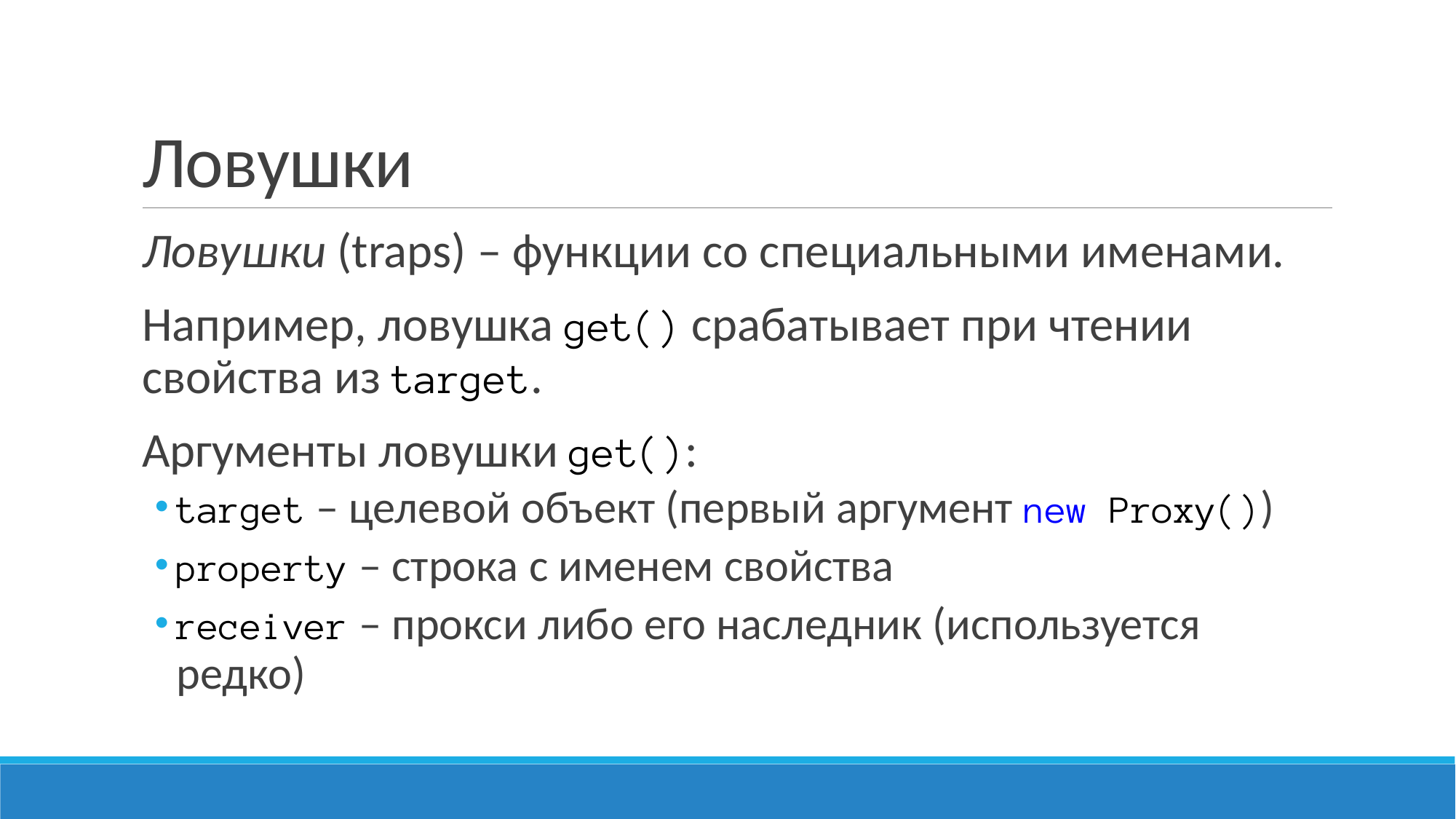

# Ловушки
Ловушки (traps) – функции со специальными именами.
Например, ловушка get() срабатывает при чтении свойства из target.
Аргументы ловушки get():
target – целевой объект (первый аргумент new Proxy())
property – строка с именем свойства
receiver – прокси либо его наследник (используется редко)